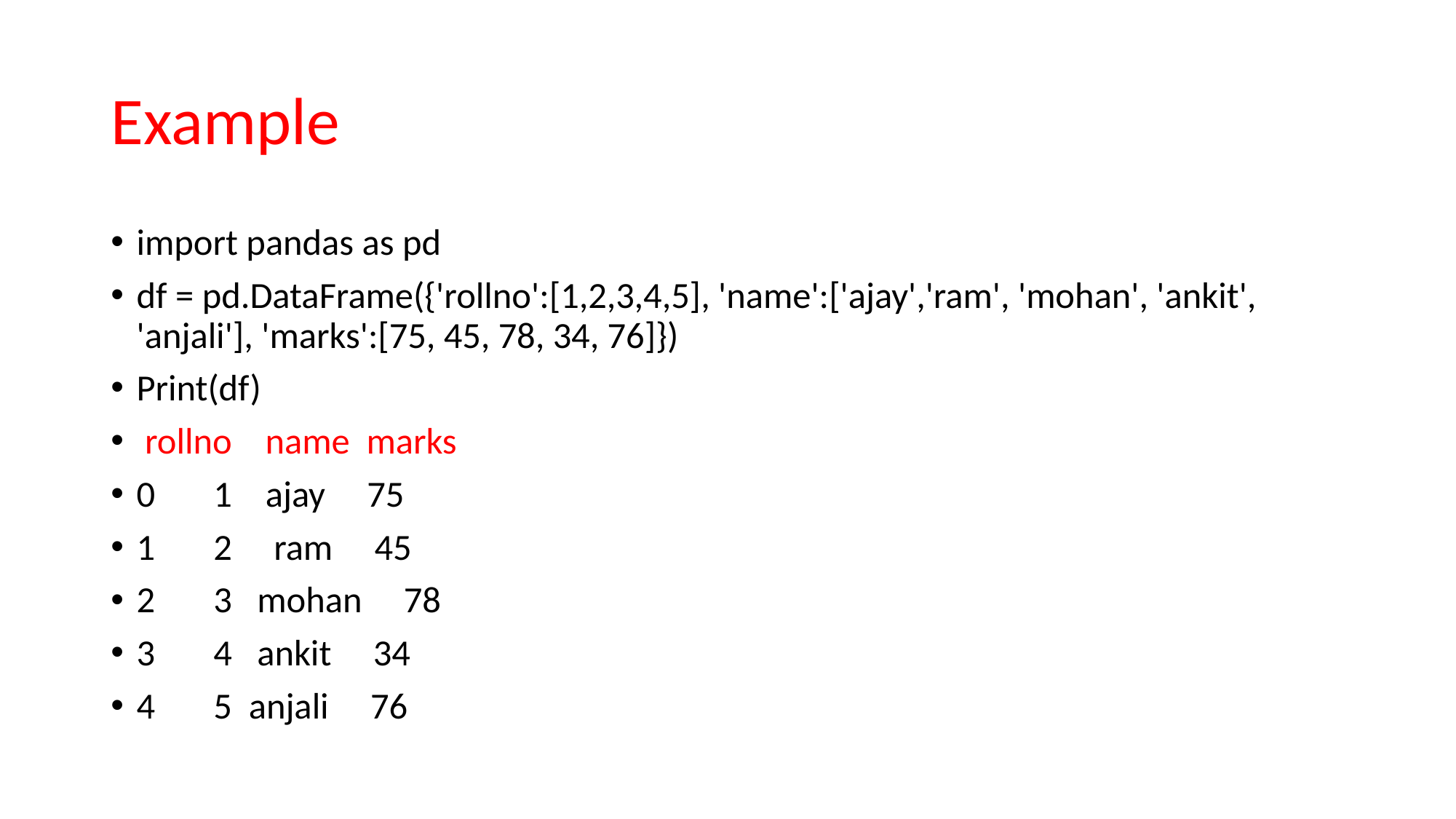

# Example
import pandas as pd
df = pd.DataFrame({'rollno':[1,2,3,4,5], 'name':['ajay','ram', 'mohan', 'ankit', 'anjali'], 'marks':[75, 45, 78, 34, 76]})
Print(df)
 rollno    name  marks
0       1    ajay     75
1       2     ram     45
2       3   mohan     78
3       4   ankit     34
4       5  anjali     76